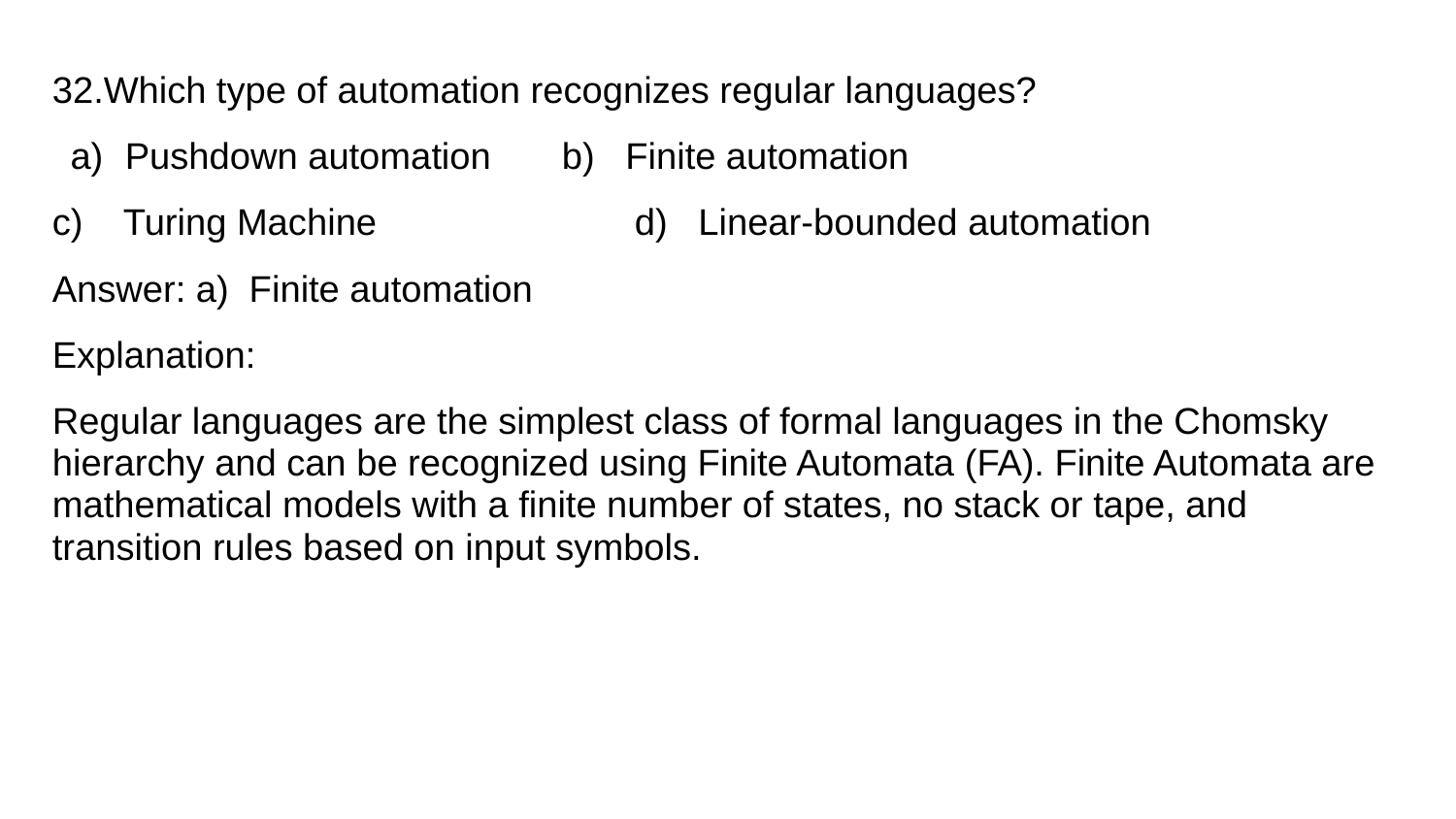

32.Which type of automation recognizes regular languages?
Pushdown automation	b)   Finite automation
c)    Turing Machine             	d)   Linear-bounded automation
Answer: a)  Finite automation
Explanation:
Regular languages are the simplest class of formal languages in the Chomsky hierarchy and can be recognized using Finite Automata (FA). Finite Automata are mathematical models with a finite number of states, no stack or tape, and transition rules based on input symbols.